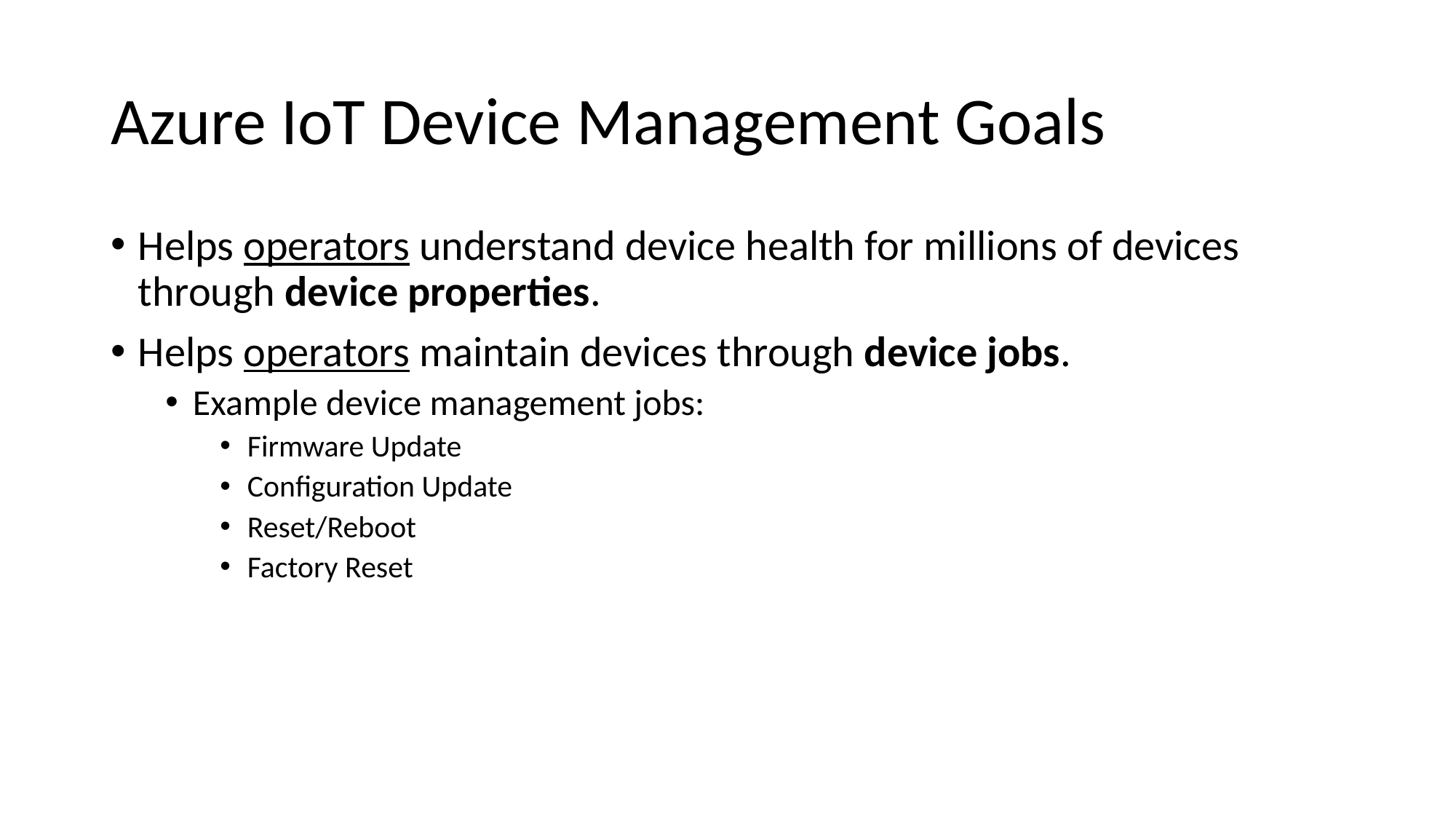

# Azure IoT Device Management Goals
Helps operators understand device health for millions of devices through device properties.
Helps operators maintain devices through device jobs.
Example device management jobs:
Firmware Update
Configuration Update
Reset/Reboot
Factory Reset